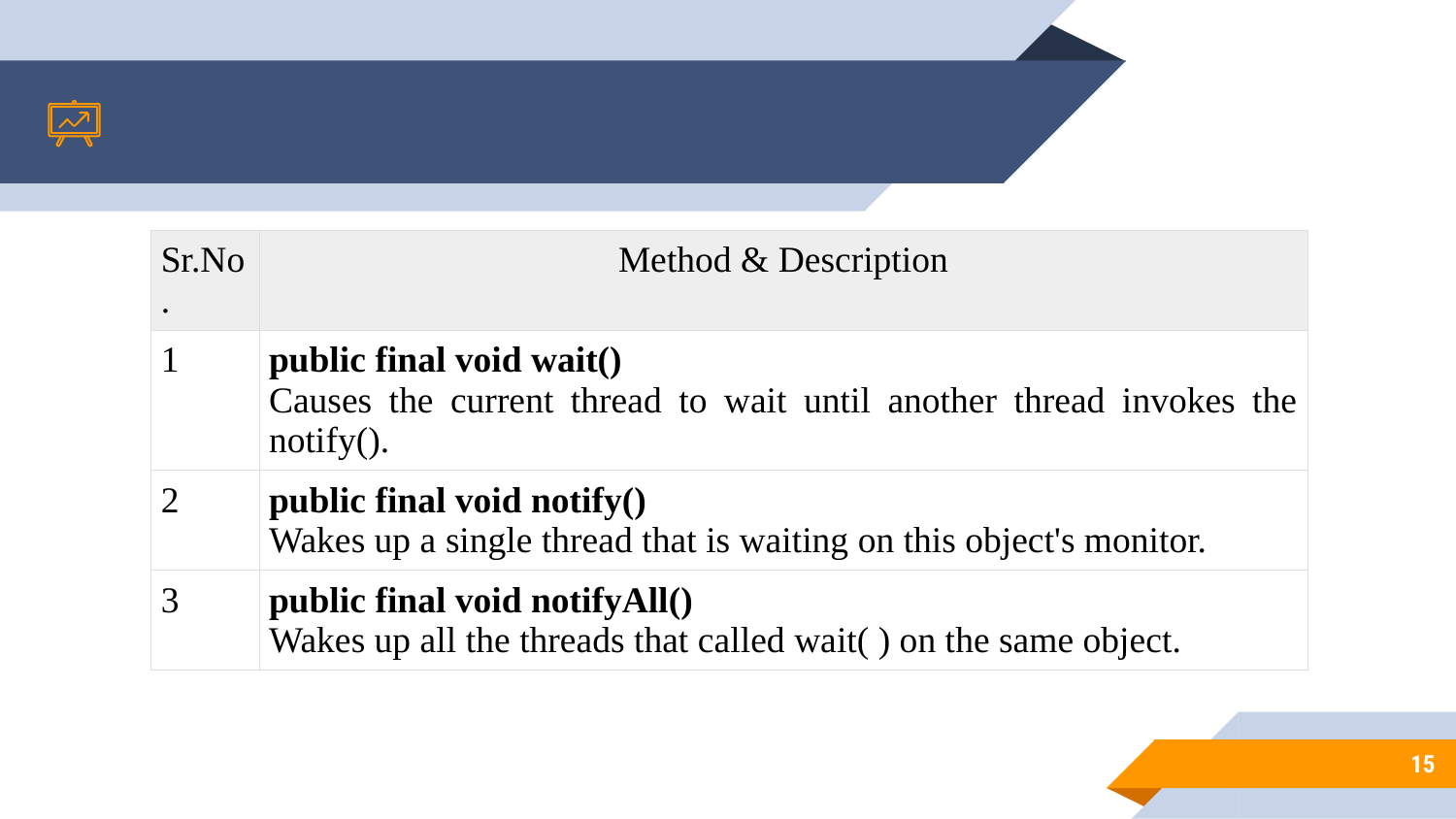

| Sr.No. | Method & Description |
| --- | --- |
| 1 | public final void wait() Causes the current thread to wait until another thread invokes the notify(). |
| 2 | public final void notify() Wakes up a single thread that is waiting on this object's monitor. |
| 3 | public final void notifyAll() Wakes up all the threads that called wait( ) on the same object. |
15